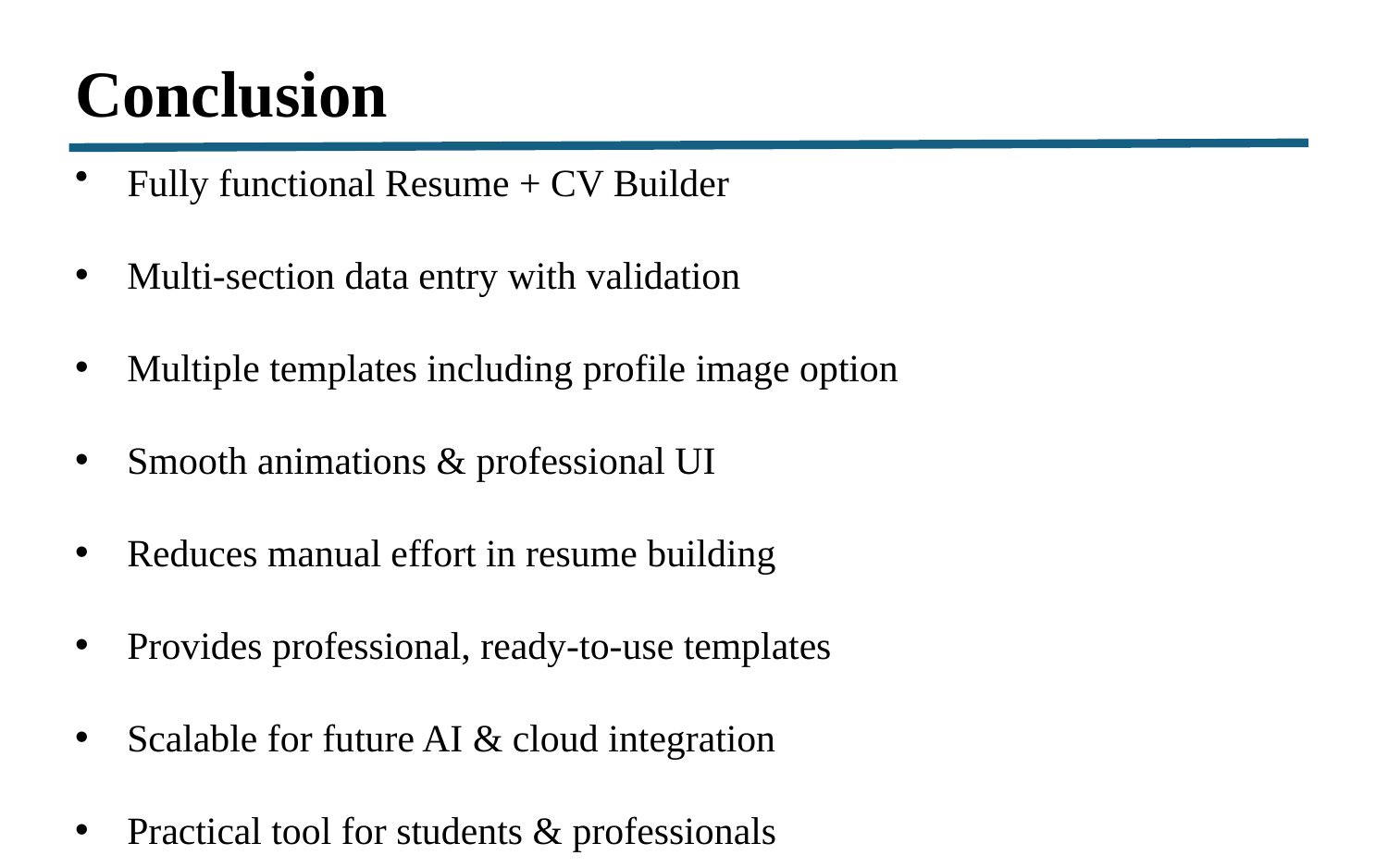

Conclusion
    Fully functional Resume + CV Builder

    Multi-section data entry with validation

    Multiple templates including profile image option

    Smooth animations & professional UI

Reduces manual effort in resume building

Provides professional, ready-to-use templates

Scalable for future AI & cloud integration

Practical tool for students & professionals